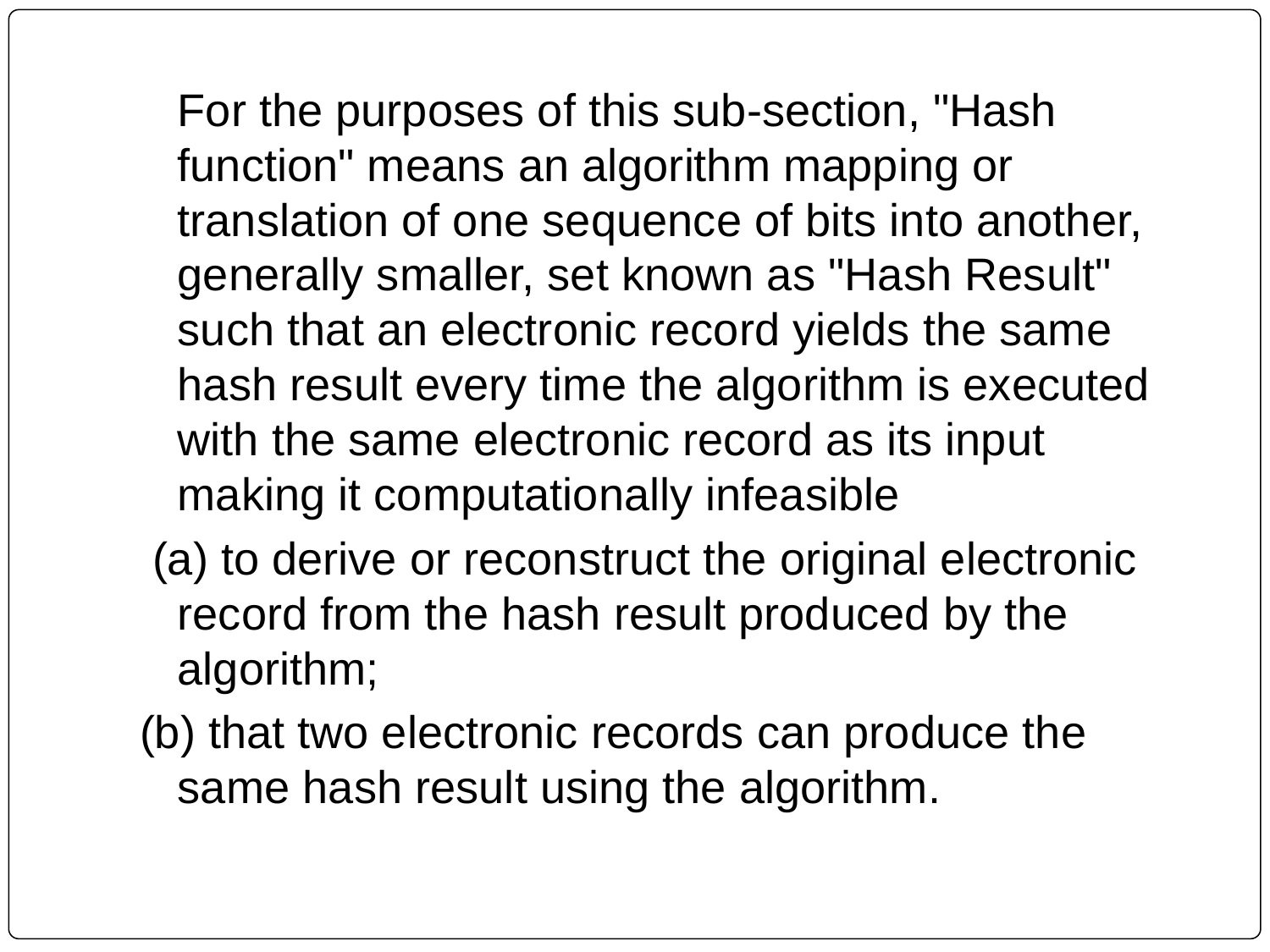

For the purposes of this sub-section, "Hash function" means an algorithm mapping or translation of one sequence of bits into another, generally smaller, set known as "Hash Result" such that an electronic record yields the same hash result every time the algorithm is executed with the same electronic record as its input making it computationally infeasible
 (a) to derive or reconstruct the original electronic record from the hash result produced by the algorithm;
(b) that two electronic records can produce the same hash result using the algorithm.